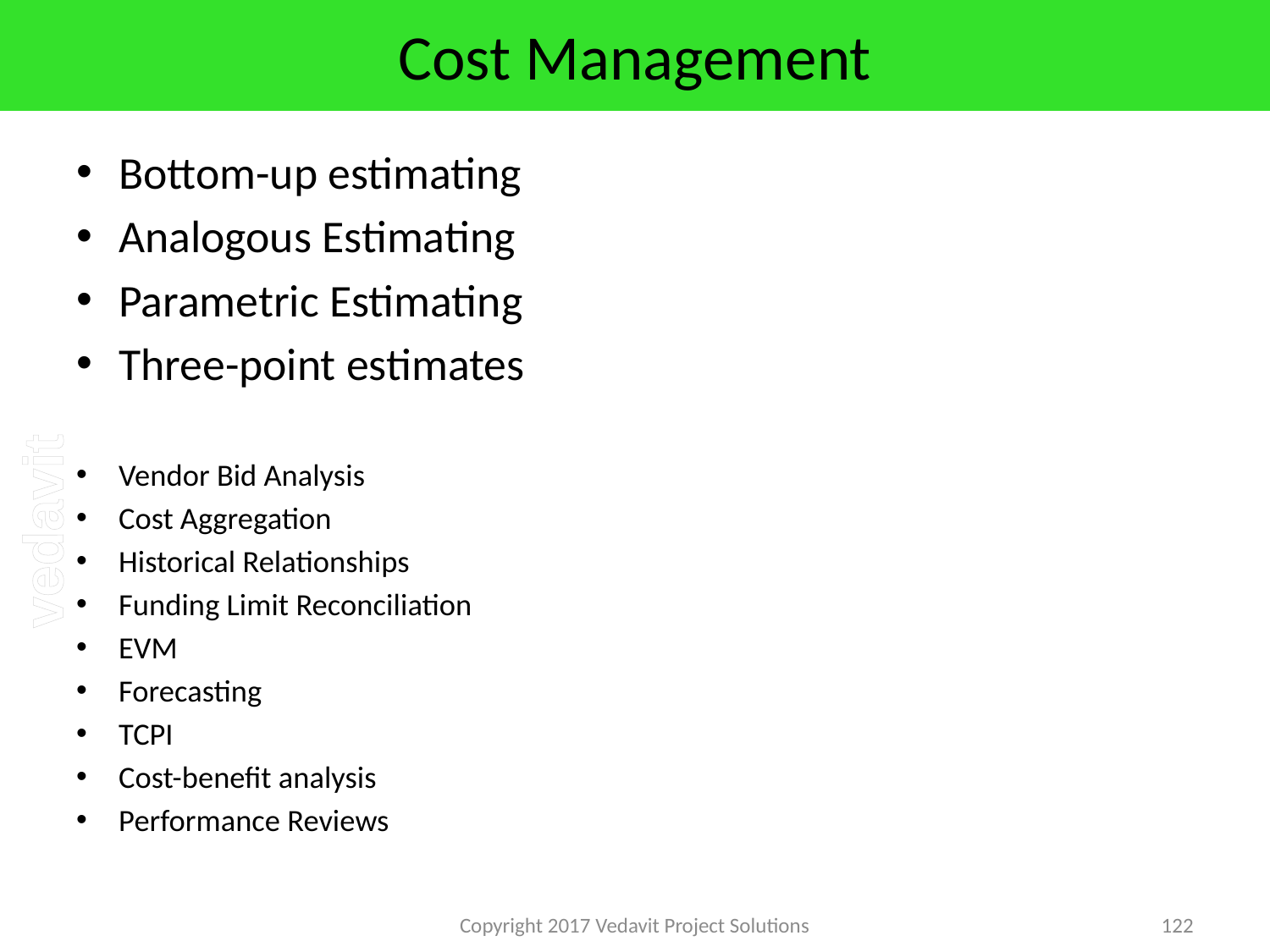

# Cost Management
Bottom-up estimating
Analogous Estimating
Parametric Estimating
Three-point estimates

Vendor Bid Analysis
Cost Aggregation
Historical Relationships
Funding Limit Reconciliation
EVM
Forecasting
TCPI
Cost-benefit analysis
Performance Reviews
Copyright 2017 Vedavit Project Solutions
122